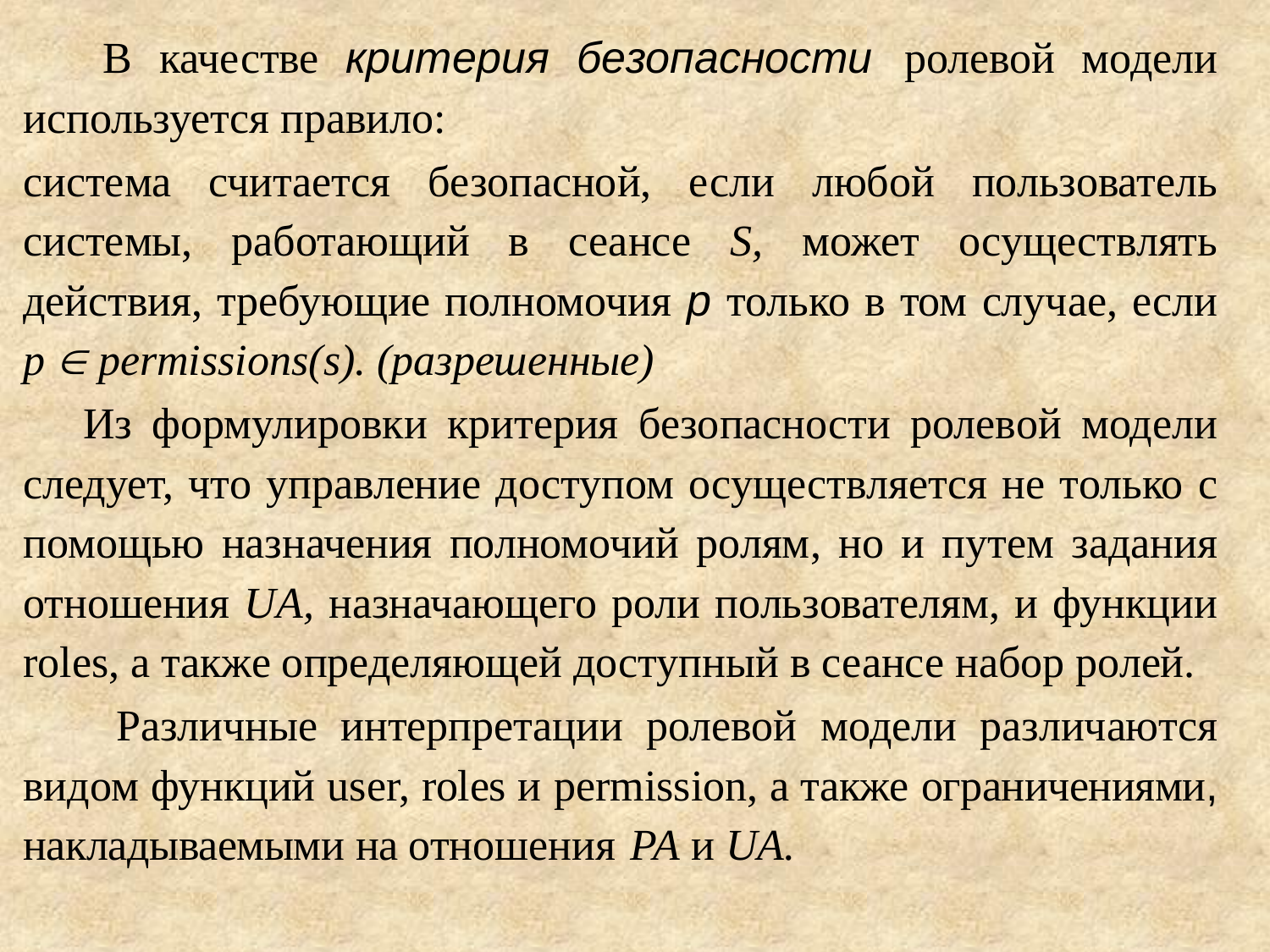

В качестве критерия безопасности ролевой модели используется правило:
система считается безопасной, если любой пользователь системы, работающий в сеансе S, может осуществлять действия, требующие полномочия р только в том случае, если р ∈ permissions(s). (разрешенные)
   Из формулировки критерия безопасности ролевой модели следует, что управление доступом осуществляется не только с помощью назначения полномочий ролям, но и путем задания отношения UA, назначающего роли пользователям, и функции roles, а также определяющей доступный в сеансе набор ролей.
    Различные интерпретации ролевой модели различаются видом функций user, roles и permission, а также ограничениями, накладываемыми на отношения РА и UA.